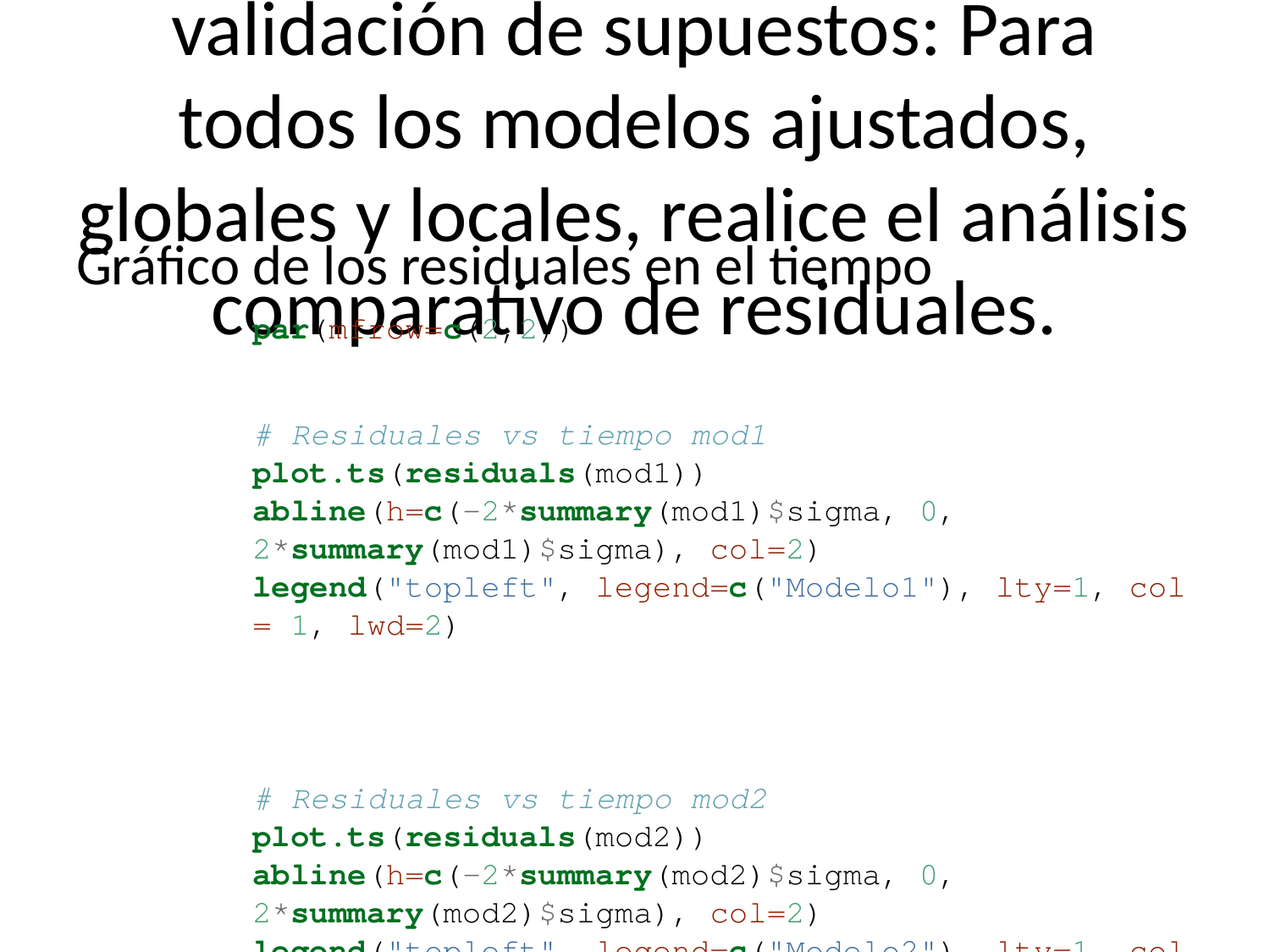

# 4. Análisis de residuales y validación de supuestos: Para todos los modelos ajustados, globales y locales, realice el análisis comparativo de residuales.
Gráfico de los residuales en el tiempo
par(mfrow=c(2,2))
# Residuales vs tiempo mod1
plot.ts(residuals(mod1))
abline(h=c(-2*summary(mod1)$sigma, 0, 2*summary(mod1)$sigma), col=2)
legend("topleft", legend=c("Modelo1"), lty=1, col = 1, lwd=2)
# Residuales vs tiempo mod2
plot.ts(residuals(mod2))
abline(h=c(-2*summary(mod2)$sigma, 0, 2*summary(mod2)$sigma), col=2)
legend("topleft", legend=c("Modelo2"), lty=1, col = 1, lwd=2)
# Residuales vs tiempo mod3
df=n-(round(mod3$enp)+s-1) #Grados de libertad aproximados del ajuste total
MSE3=sum(et3^2)/df #MSE aproximado del ajuste total del modelo 3
plot(et3,ylim=c(min(-2*sqrt(MSE3),et3),max(2*sqrt(MSE3),et3)))
abline(h=c(-2*sqrt(MSE3),0,2*sqrt(MSE3)),col=2)
legend("topleft", legend=c("Modelo3"), lty=1, col = 1, lwd=2)
# Residuales vs tiempo mod4
et4=residuals(mod4)
df4=n-2*s-((s-1)+2)
MSE4=mod4$SSE/df4 #MSE aproximado del ajuste total del Suavizamiento
plot(et4,ylim=c(min(-2*sqrt(MSE4),et4),max(2*sqrt(MSE4),et4)))
abline(h=c(-2*sqrt(MSE4),0,2*sqrt(MSE4)),col=2)
legend("topleft", legend=c("Modelo4"), lty=1, col = 1, lwd=2)